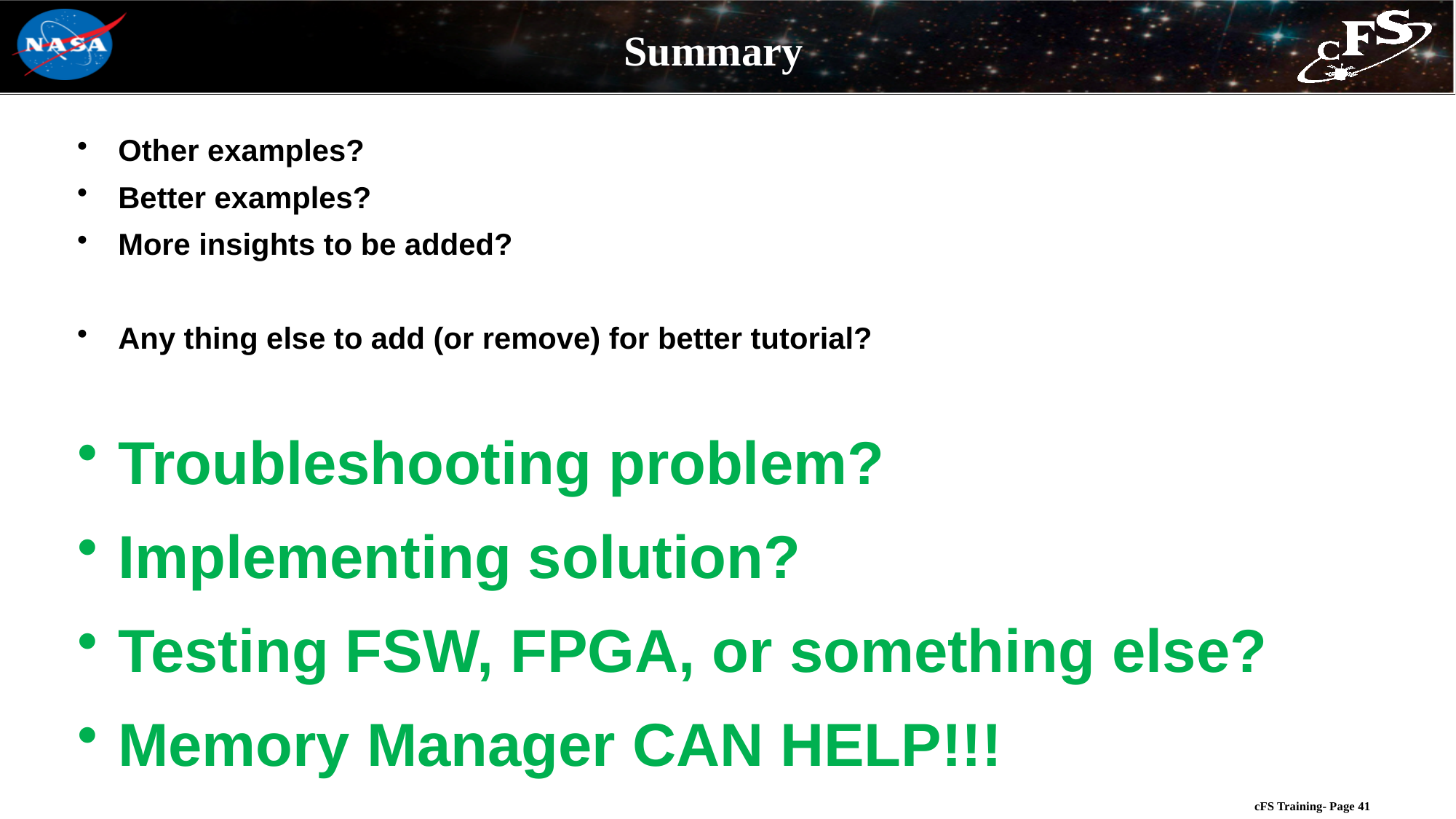

# Summary
Other examples?
Better examples?
More insights to be added?

Any thing else to add (or remove) for better tutorial?

Troubleshooting problem?
Implementing solution?
Testing FSW, FPGA, or something else?
Memory Manager CAN HELP!!!